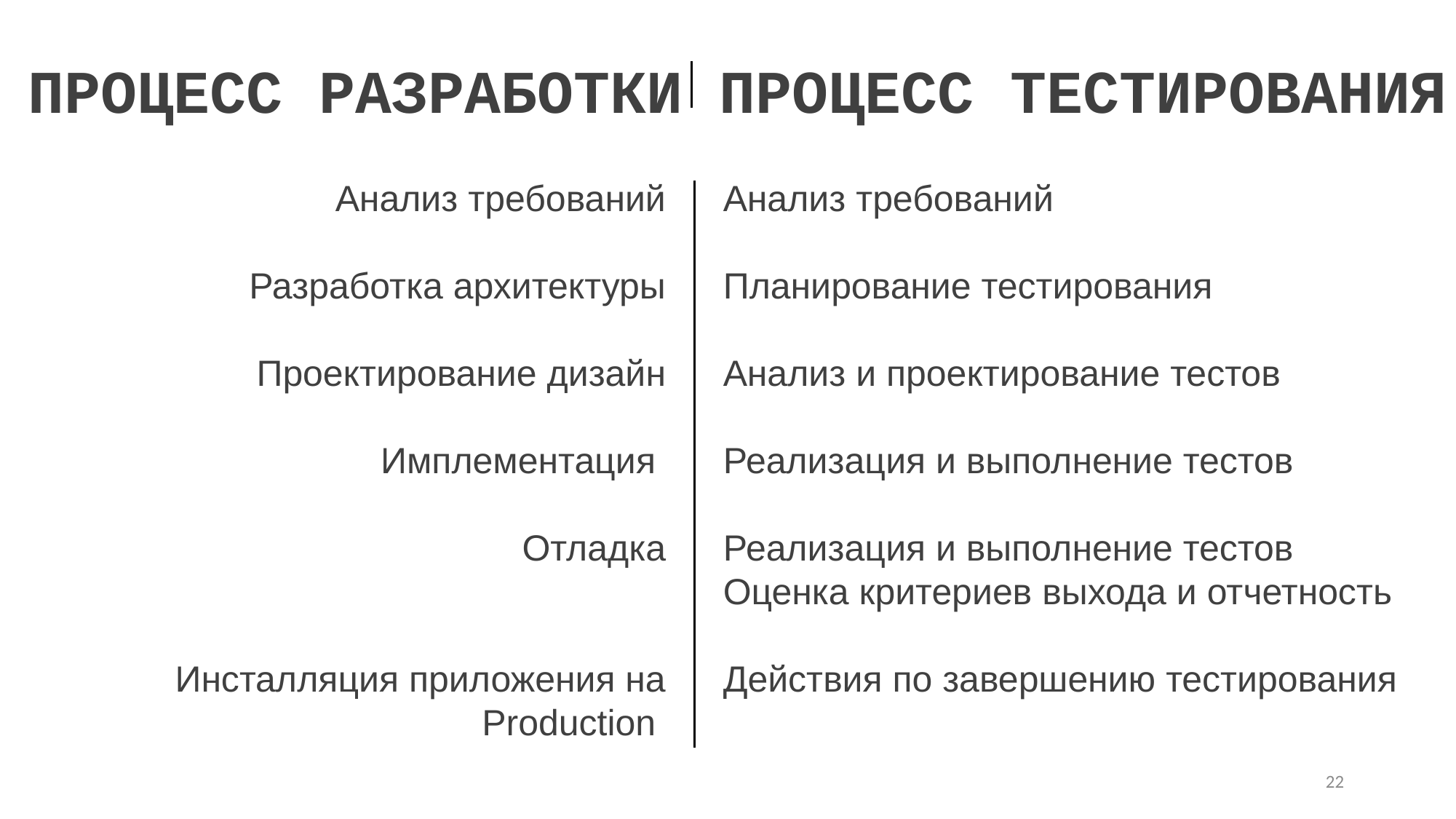

процесс РАЗРАБОТКИ процесс тестирования
Анализ требований

Разработка архитектуры

Проектирование дизайн

Имплементация

Отладка

Инсталляция приложения на Production

Анализ требований

Планирование тестирования

Анализ и проектирование тестов

Реализация и выполнение тестов

Реализация и выполнение тестов
Оценка критериев выхода и отчетность

Действия по завершению тестирования
22